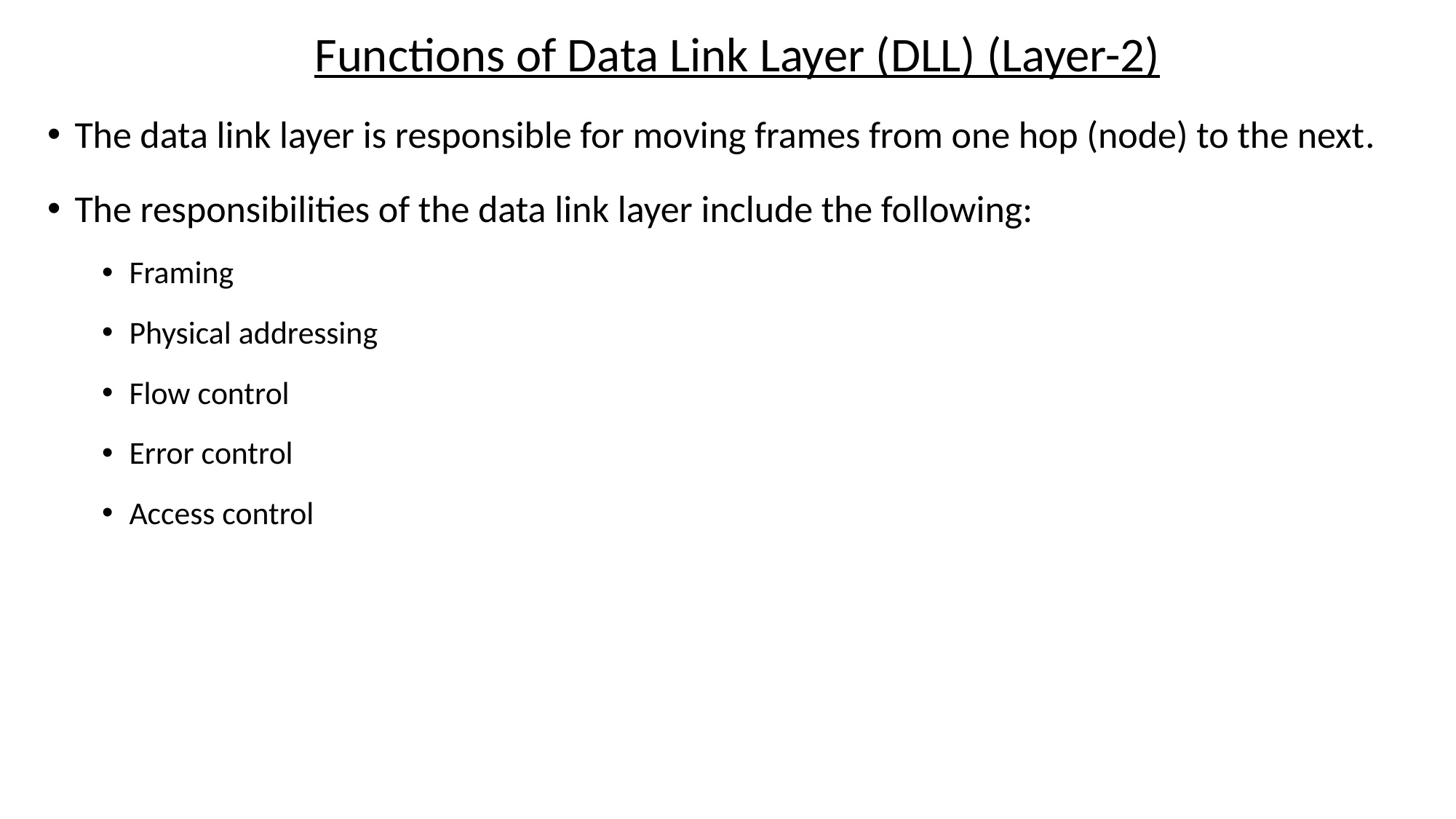

Functions of Data Link Layer (DLL) (Layer-2)
The data link layer is responsible for moving frames from one hop (node) to the next.
The responsibilities of the data link layer include the following:
Framing
Physical addressing
Flow control
Error control
Access control